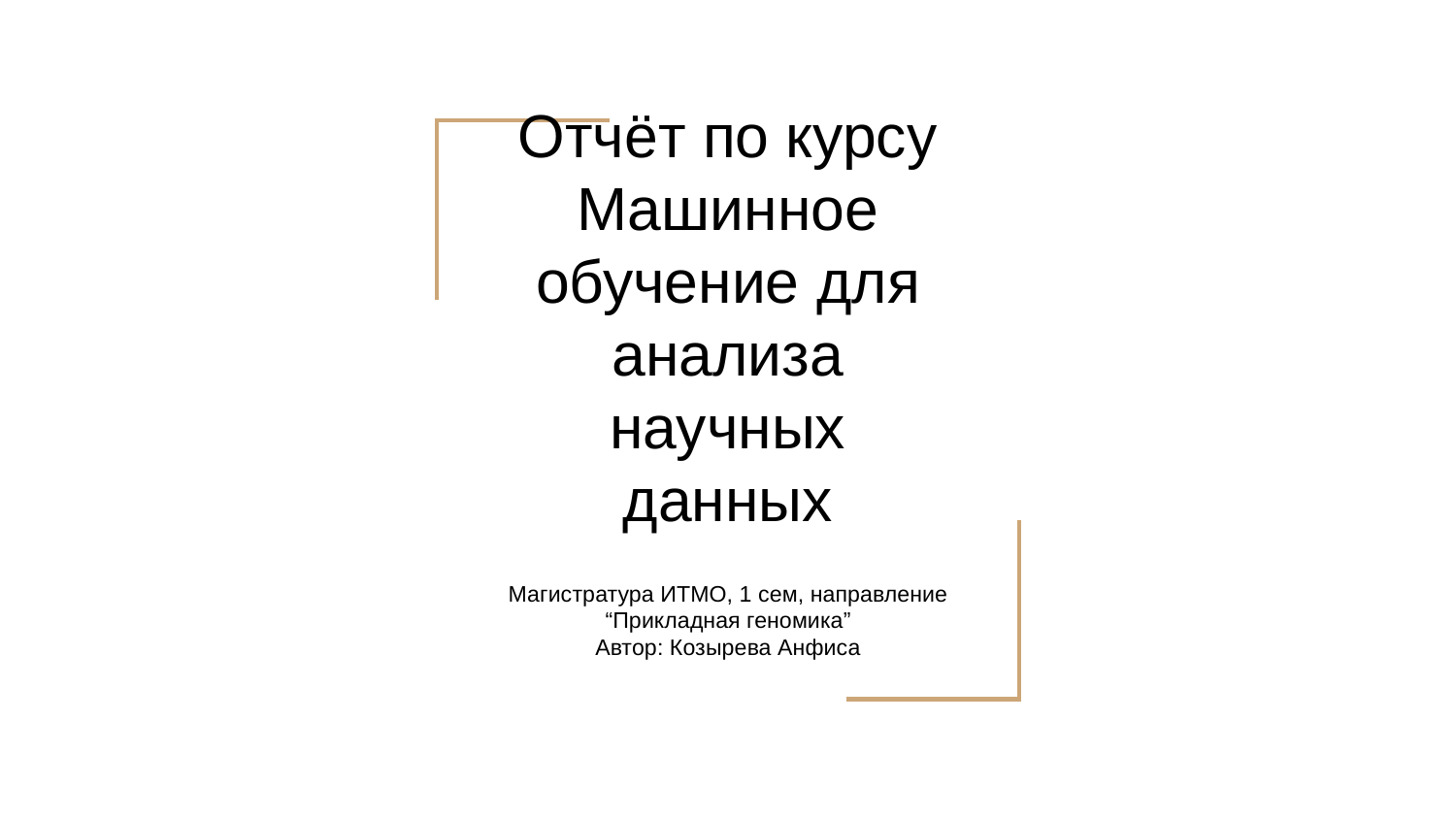

# Отчёт по курсу Машинное обучение для анализа научных данных
Магистратура ИТМО, 1 сем, направление “Прикладная геномика”
Автор: Козырева Анфиса